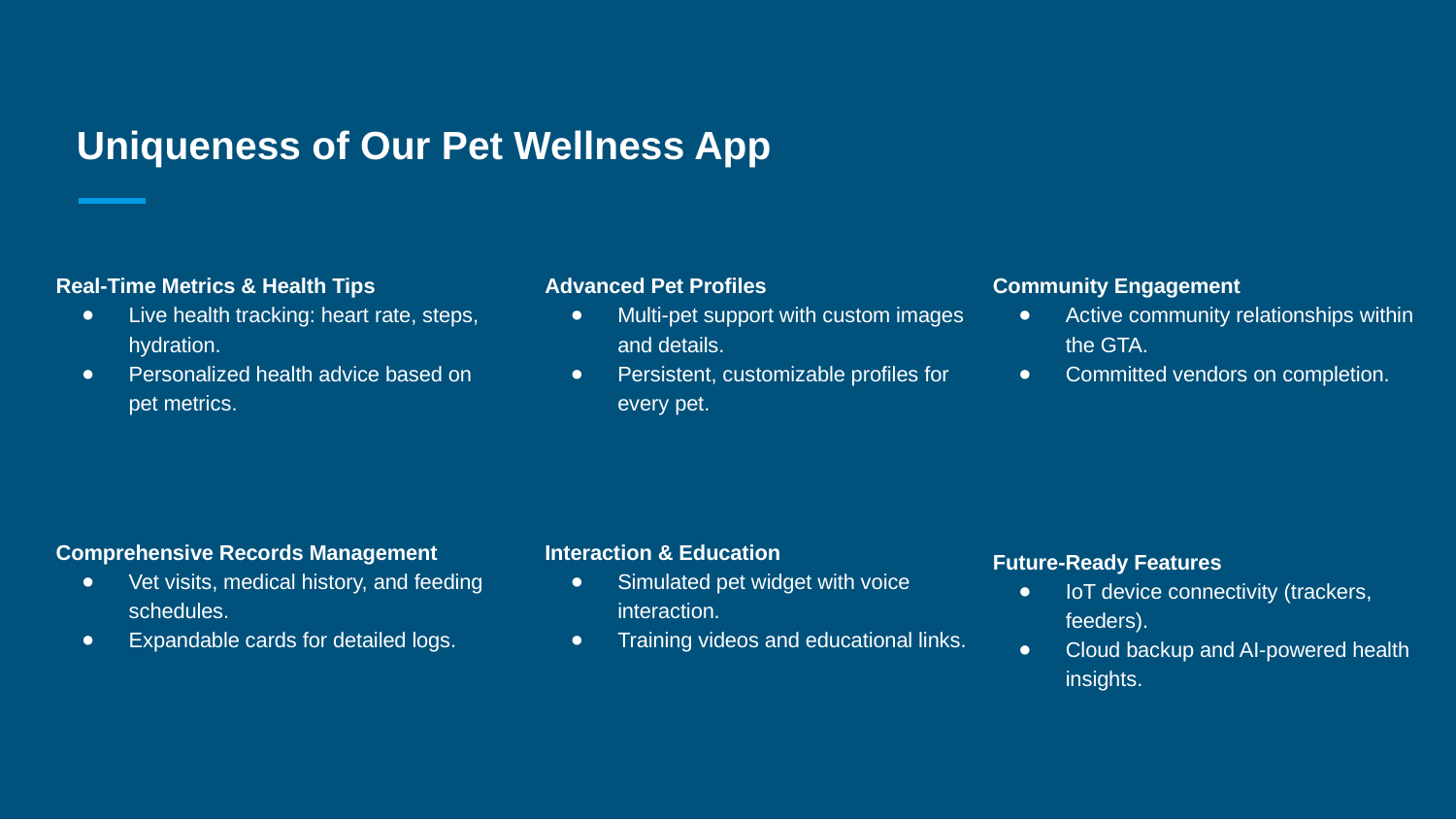

# Uniqueness of Our Pet Wellness App
Real-Time Metrics & Health Tips
Live health tracking: heart rate, steps, hydration.
Personalized health advice based on pet metrics.
Advanced Pet Profiles
Multi-pet support with custom images and details.
Persistent, customizable profiles for every pet.
Community Engagement
Active community relationships within the GTA.
Committed vendors on completion.
Comprehensive Records Management
Vet visits, medical history, and feeding schedules.
Expandable cards for detailed logs.
Interaction & Education
Simulated pet widget with voice interaction.
Training videos and educational links.
Future-Ready Features
IoT device connectivity (trackers, feeders).
Cloud backup and AI-powered health insights.